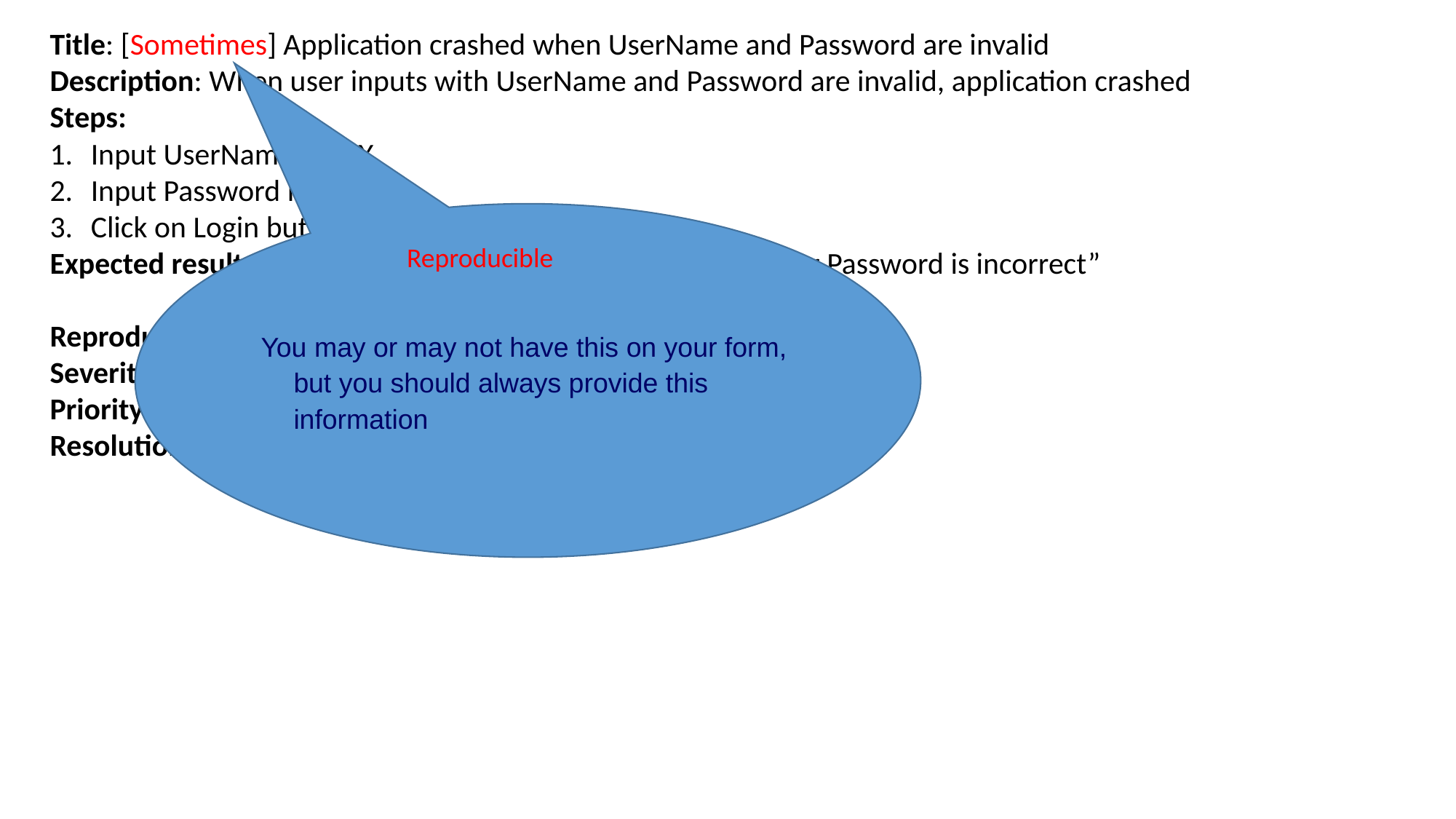

Title: [Sometimes] Application crashed when UserName and Password are invalid
Description: When user inputs with UserName and Password are invalid, application crashed
Steps:
Input UserName is XXX
Input Password is XXX
Click on Login button
Expected results: An exception is thrown out as “UserName or Password is incorrect”

Reproducible: N/A
Severity: Fatal
Priority: 3
Resolution: New

You may or may not have this on your form, but you should always provide this information
Reproducible